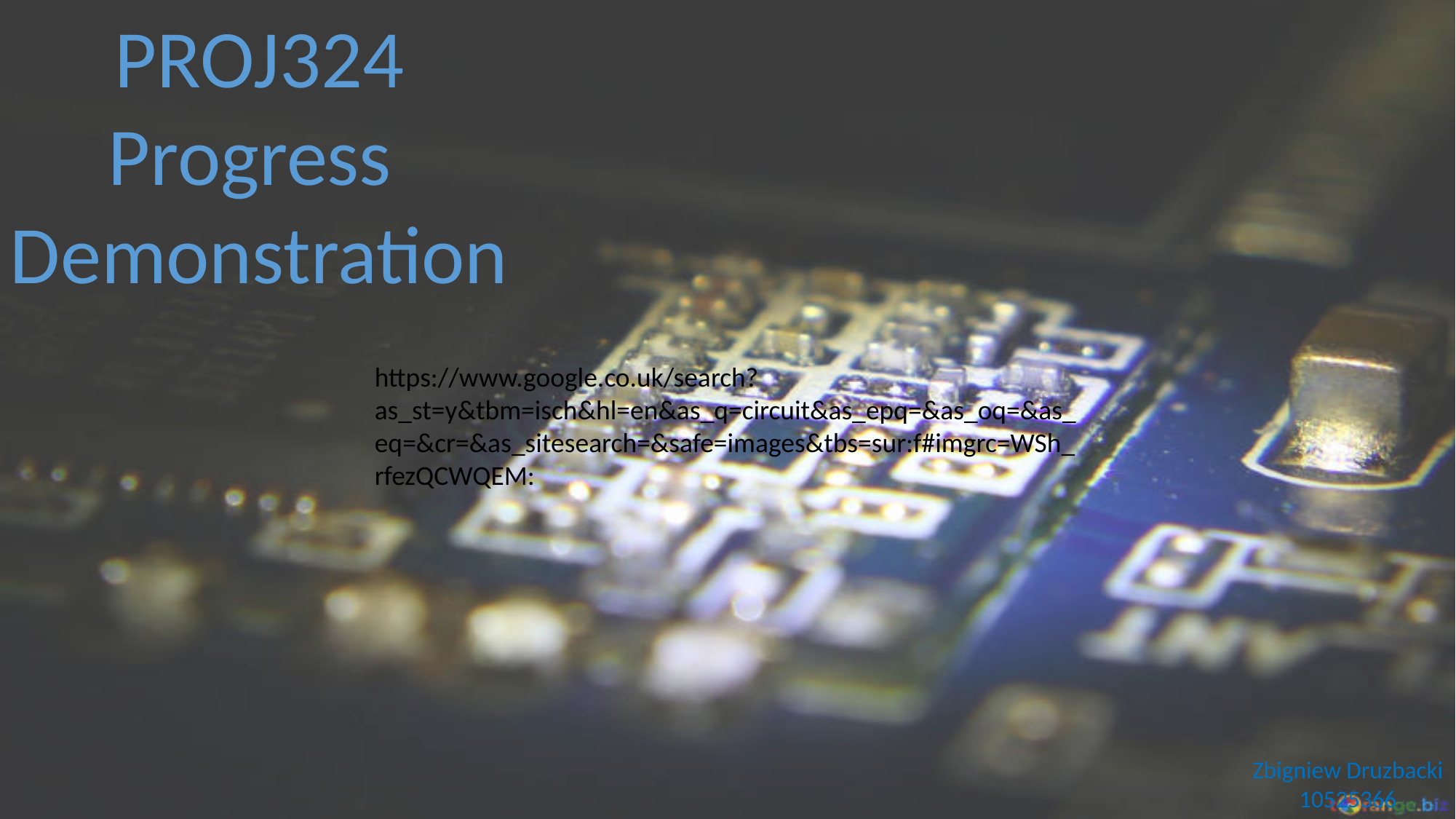

PROJ324
Progress
Demonstration
https://www.google.co.uk/search?as_st=y&tbm=isch&hl=en&as_q=circuit&as_epq=&as_oq=&as_eq=&cr=&as_sitesearch=&safe=images&tbs=sur:f#imgrc=WSh_rfezQCWQEM:
Zbigniew Druzbacki
10525366